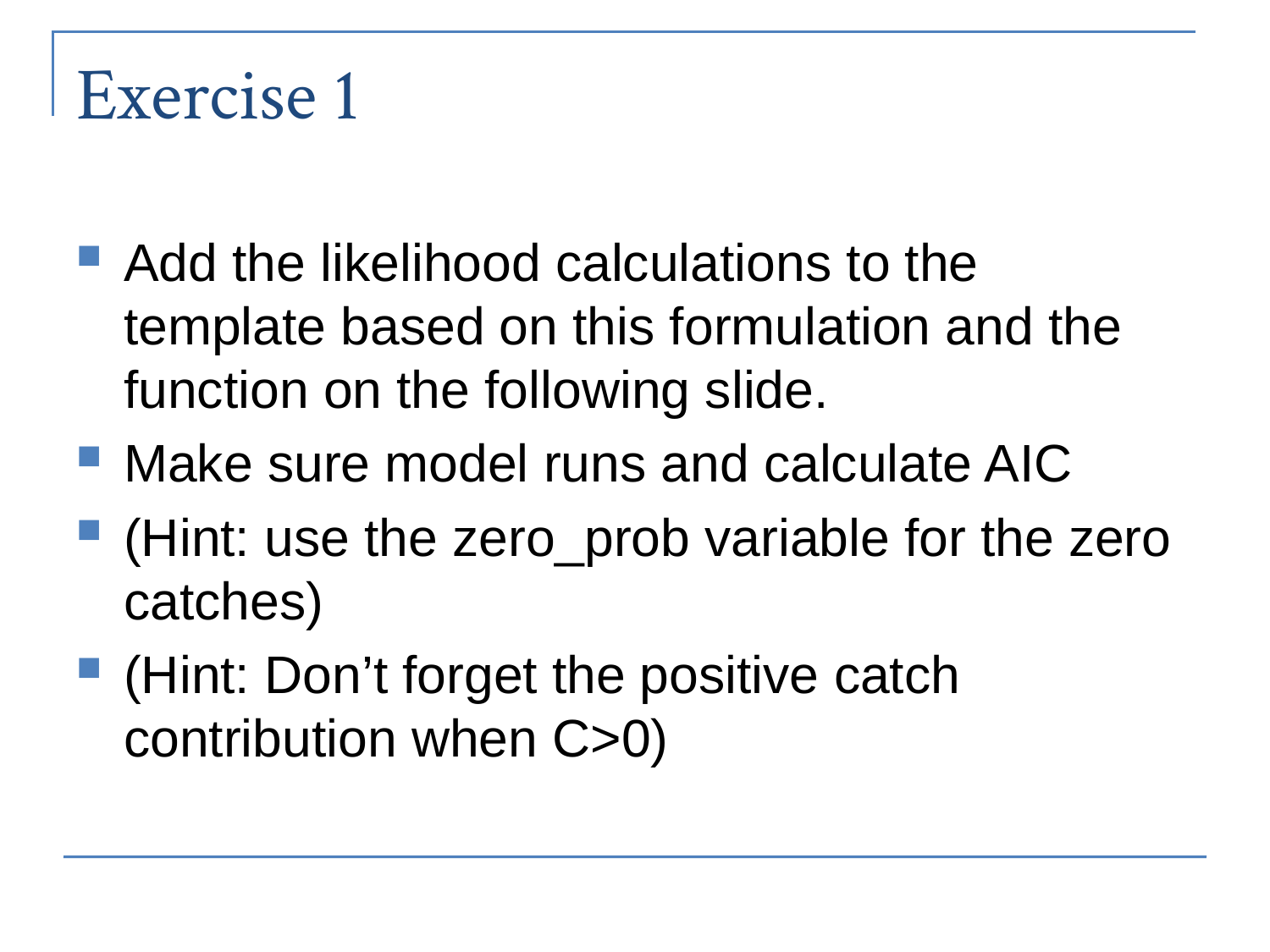

# Exercise 1
Add the likelihood calculations to the template based on this formulation and the function on the following slide.
Make sure model runs and calculate AIC
(Hint: use the zero_prob variable for the zero catches)
(Hint: Don’t forget the positive catch contribution when C>0)